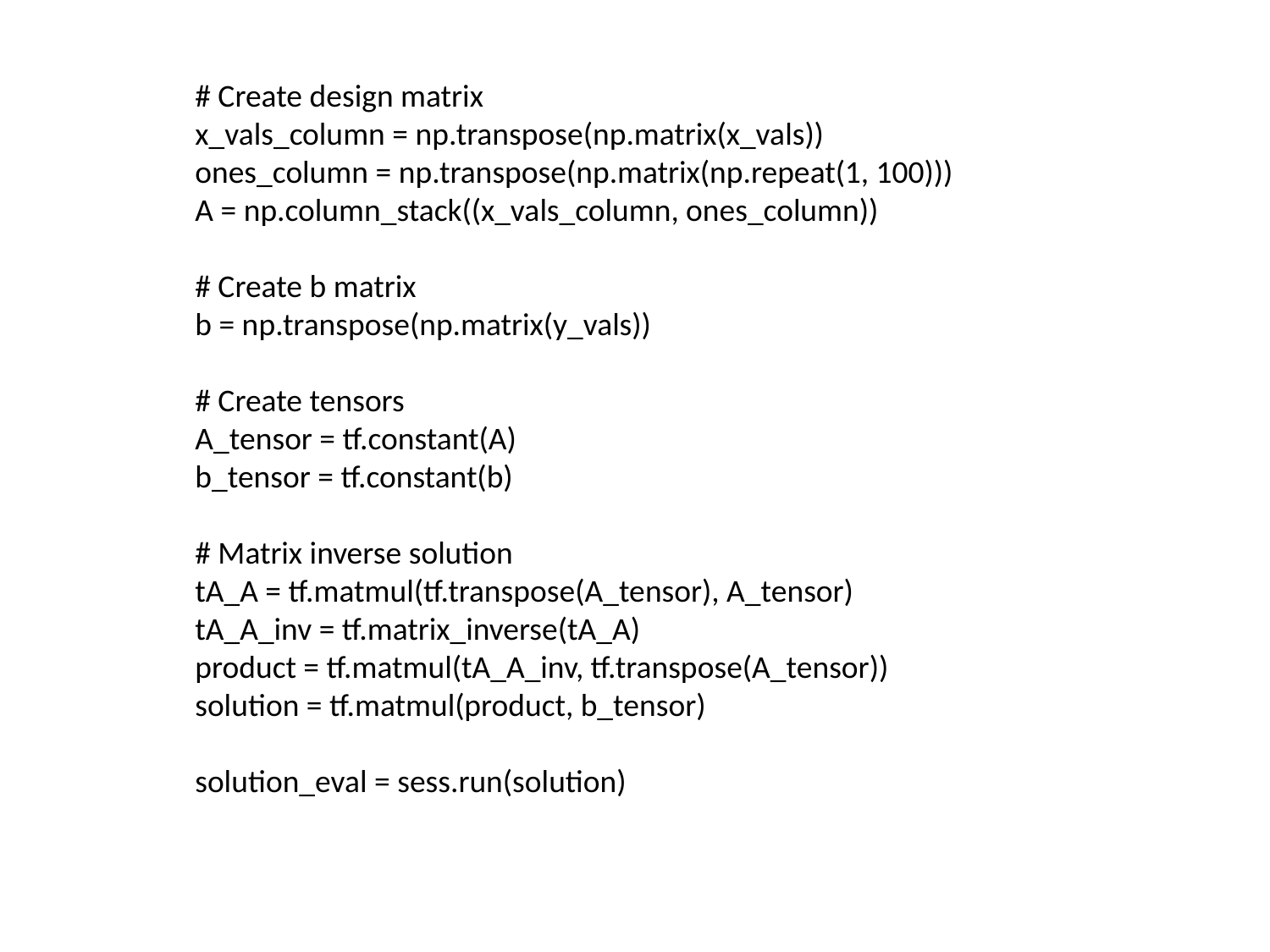

# Create design matrix
x_vals_column = np.transpose(np.matrix(x_vals))
ones_column = np.transpose(np.matrix(np.repeat(1, 100)))
A = np.column_stack((x_vals_column, ones_column))

# Create b matrix
b = np.transpose(np.matrix(y_vals))

# Create tensors
A_tensor = tf.constant(A)
b_tensor = tf.constant(b)

# Matrix inverse solution
tA_A = tf.matmul(tf.transpose(A_tensor), A_tensor)
tA_A_inv = tf.matrix_inverse(tA_A)
product = tf.matmul(tA_A_inv, tf.transpose(A_tensor))
solution = tf.matmul(product, b_tensor)

solution_eval = sess.run(solution)